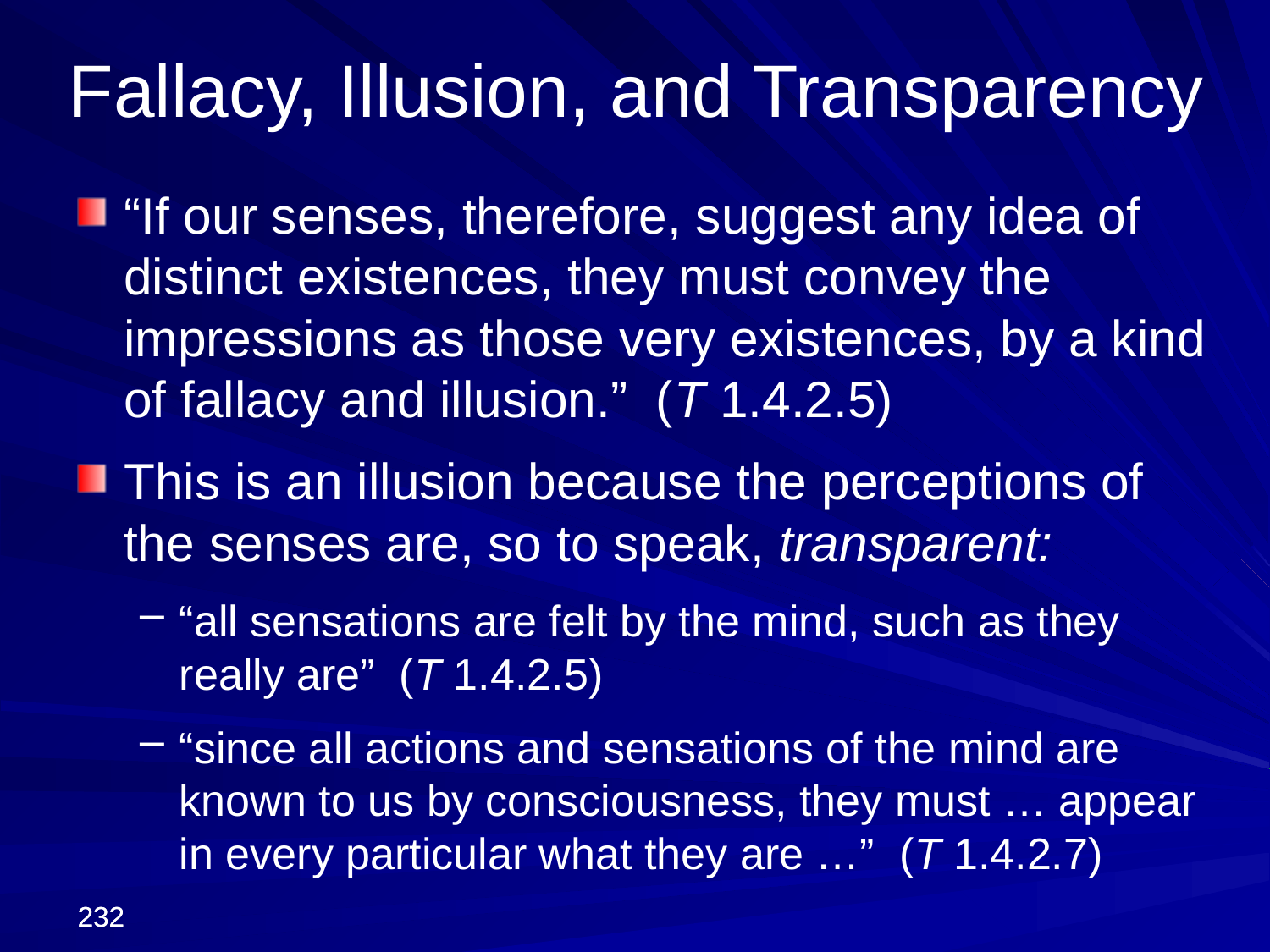

Fallacy, Illusion, and Transparency
“If our senses, therefore, suggest any idea of distinct existences, they must convey the impressions as those very existences, by a kind of fallacy and illusion.”  (T 1.4.2.5)
This is an illusion because the perceptions of the senses are, so to speak, transparent:
“all sensations are felt by the mind, such as they really are”  (T 1.4.2.5)
“since all actions and sensations of the mind are known to us by consciousness, they must … appear in every particular what they are …”  (T 1.4.2.7)

232
232